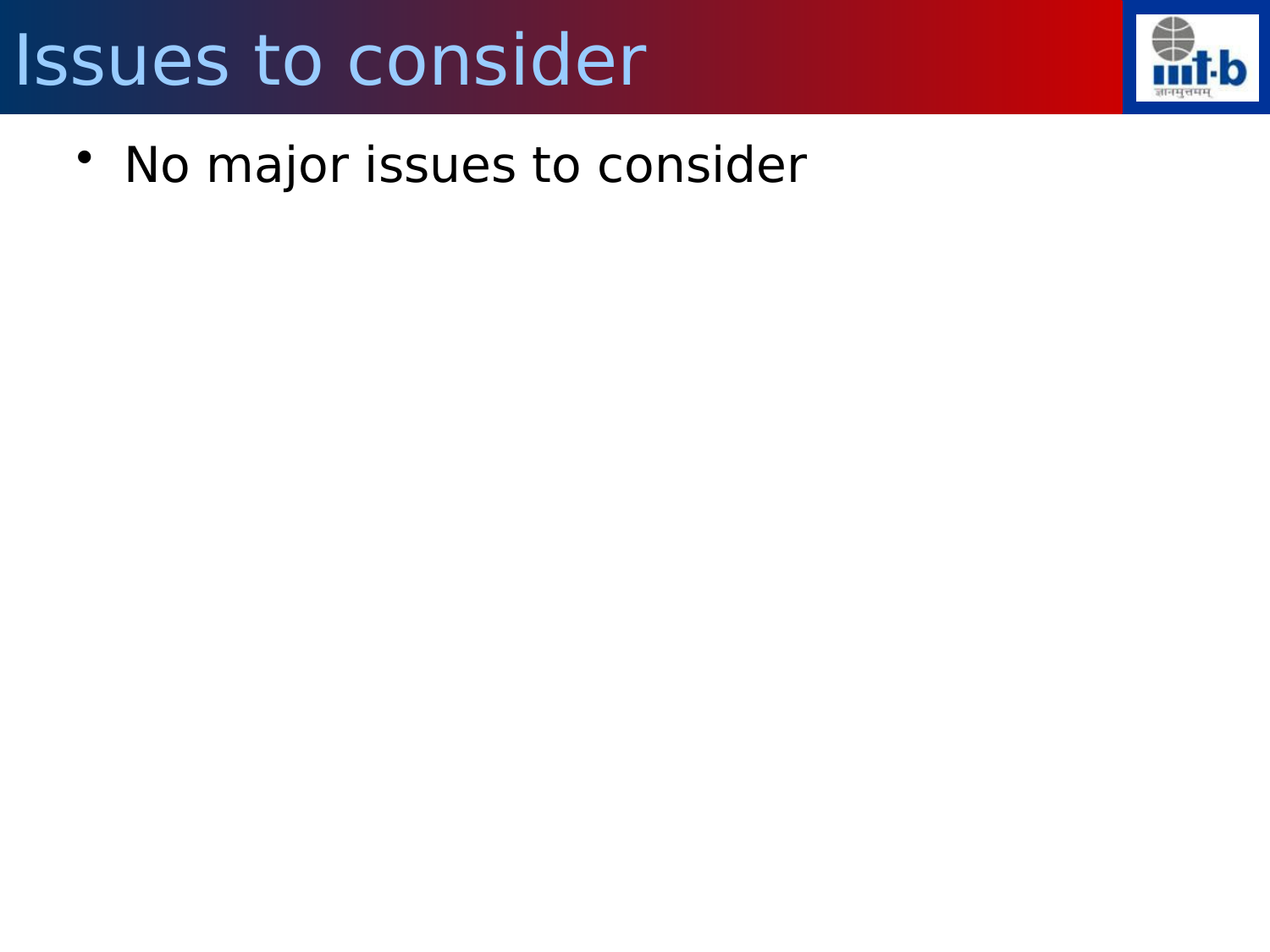

# Issues to consider
No major issues to consider